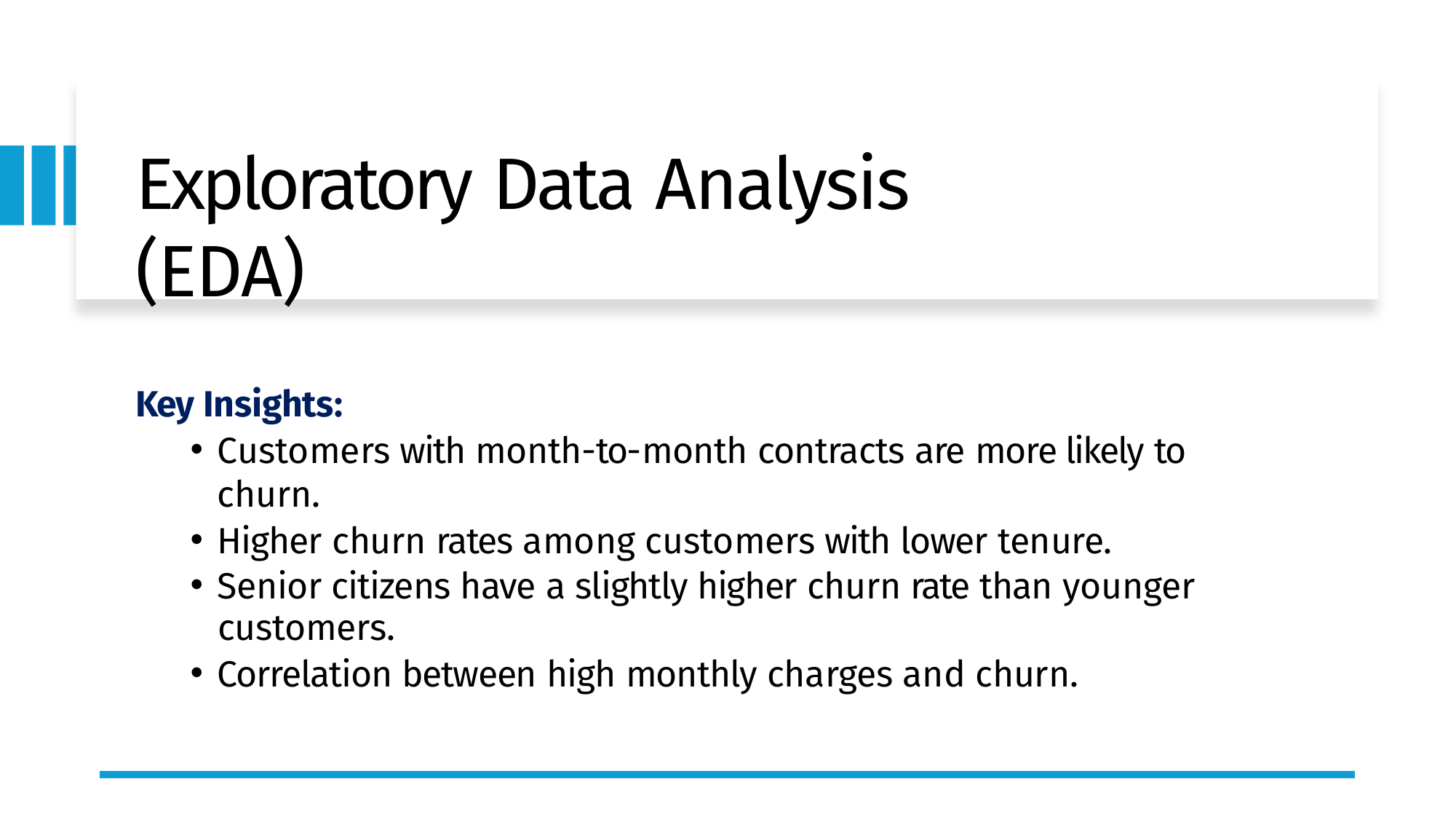

# Exploratory Data Analysis (EDA)
Key Insights:
Customers with month-to-month contracts are more likely to churn.
Higher churn rates among customers with lower tenure.
Senior citizens have a slightly higher churn rate than younger
customers.
Correlation between high monthly charges and churn.